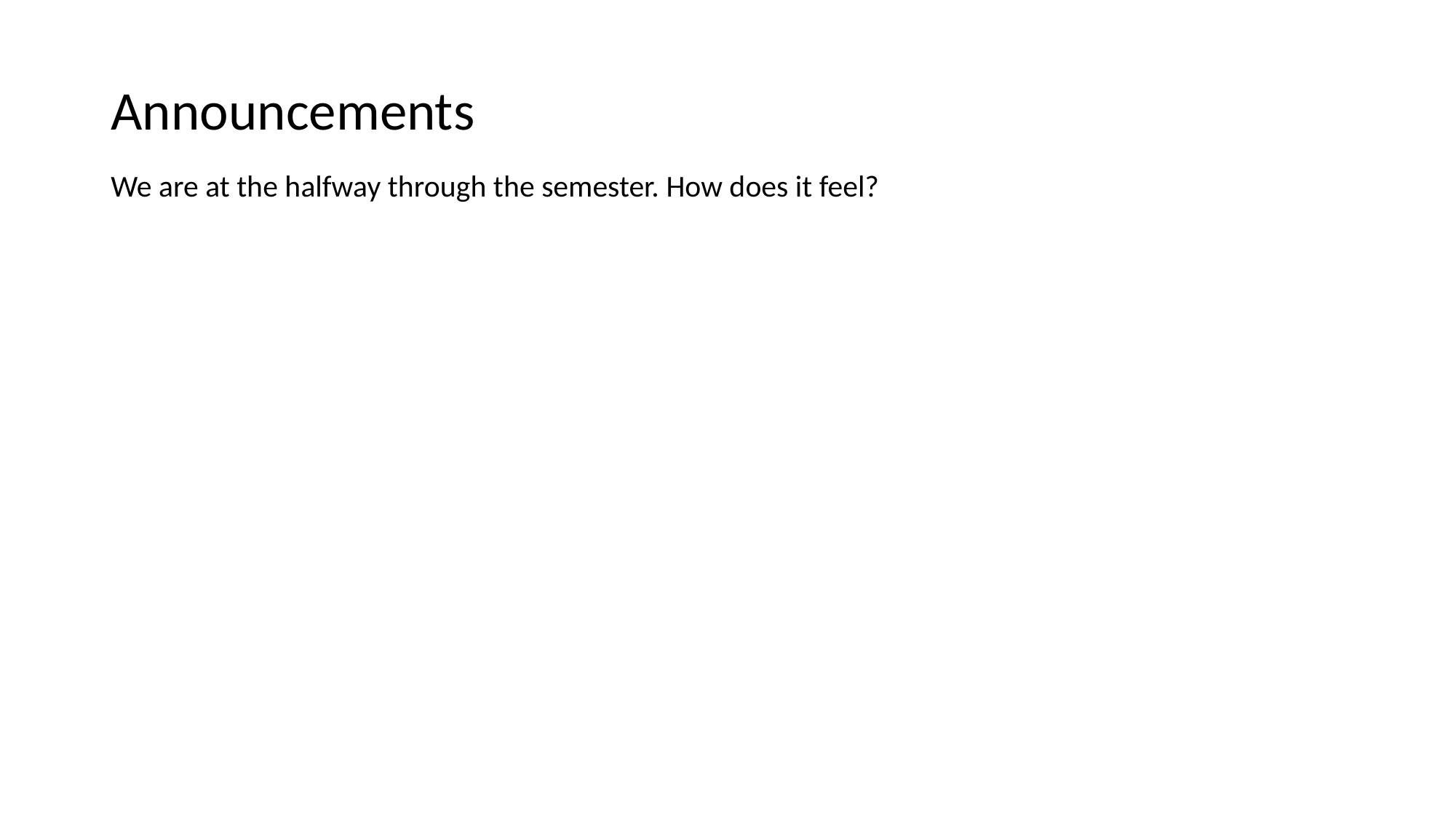

# Announcements
We are at the halfway through the semester. How does it feel?